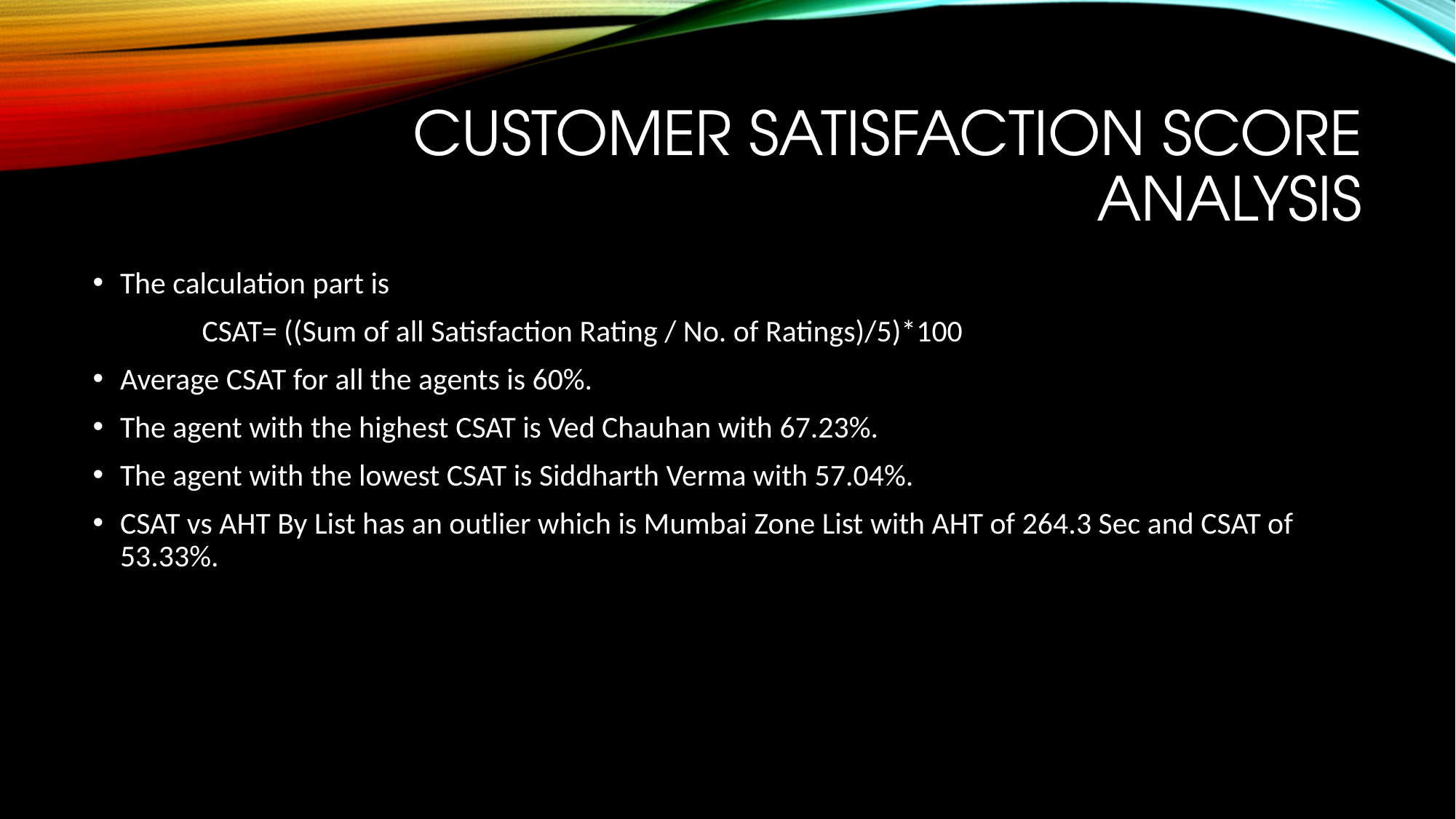

# Customer satisfaction score analysis
The calculation part is
	CSAT= ((Sum of all Satisfaction Rating / No. of Ratings)/5)*100
Average CSAT for all the agents is 60%.
The agent with the highest CSAT is Ved Chauhan with 67.23%.
The agent with the lowest CSAT is Siddharth Verma with 57.04%.
CSAT vs AHT By List has an outlier which is Mumbai Zone List with AHT of 264.3 Sec and CSAT of 53.33%.